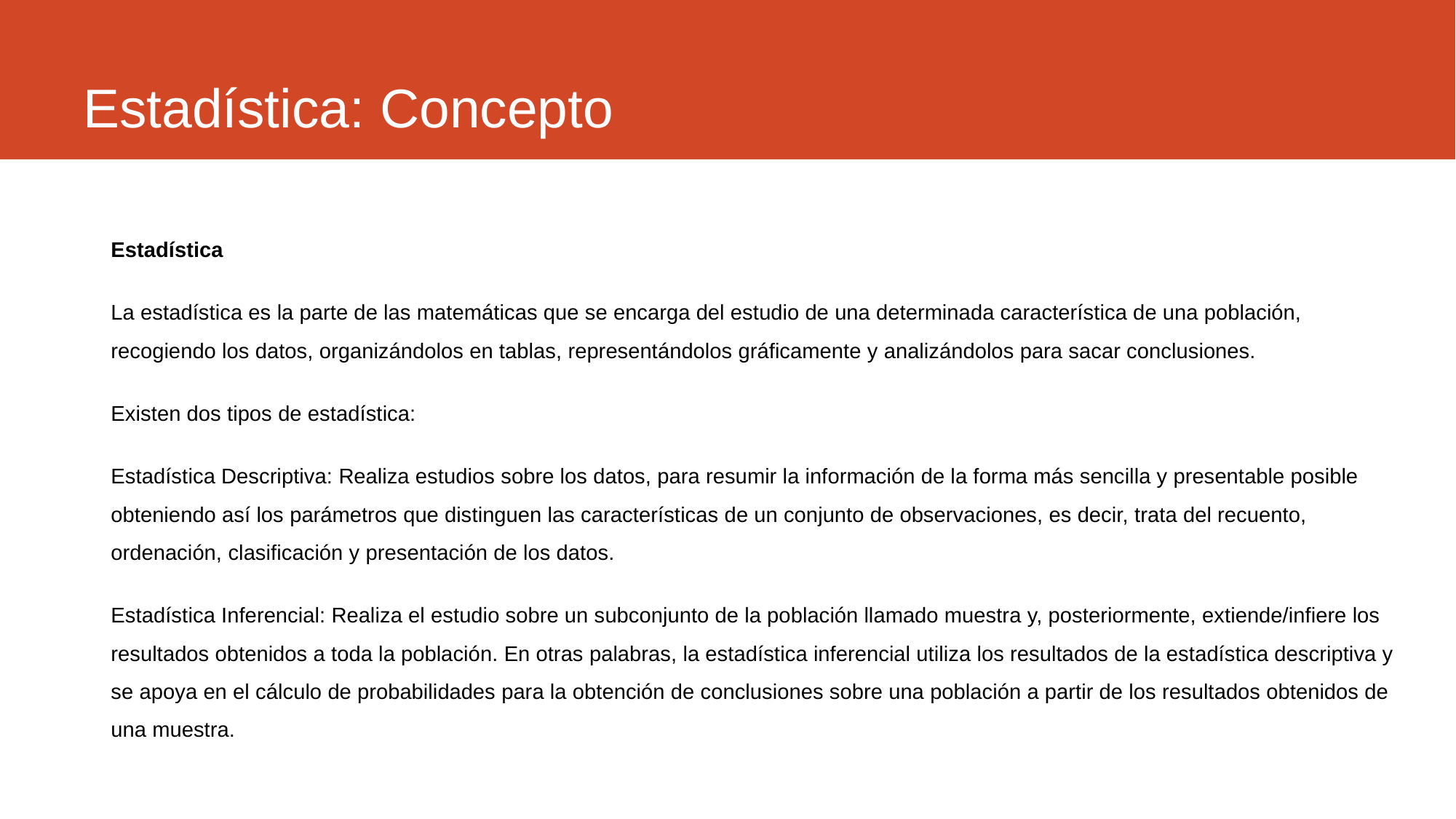

# Estadística: Concepto
Estadística
La estadística es la parte de las matemáticas que se encarga del estudio de una determinada característica de una población, recogiendo los datos, organizándolos en tablas, representándolos gráficamente y analizándolos para sacar conclusiones.
Existen dos tipos de estadística:
Estadística Descriptiva: Realiza estudios sobre los datos, para resumir la información de la forma más sencilla y presentable posible obteniendo así los parámetros que distinguen las características de un conjunto de observaciones, es decir, trata del recuento, ordenación, clasificación y presentación de los datos.
Estadística Inferencial: Realiza el estudio sobre un subconjunto de la población llamado muestra y, posteriormente, extiende/infiere los resultados obtenidos a toda la población. En otras palabras, la estadística inferencial utiliza los resultados de la estadística descriptiva y se apoya en el cálculo de probabilidades para la obtención de conclusiones sobre una población a partir de los resultados obtenidos de una muestra.